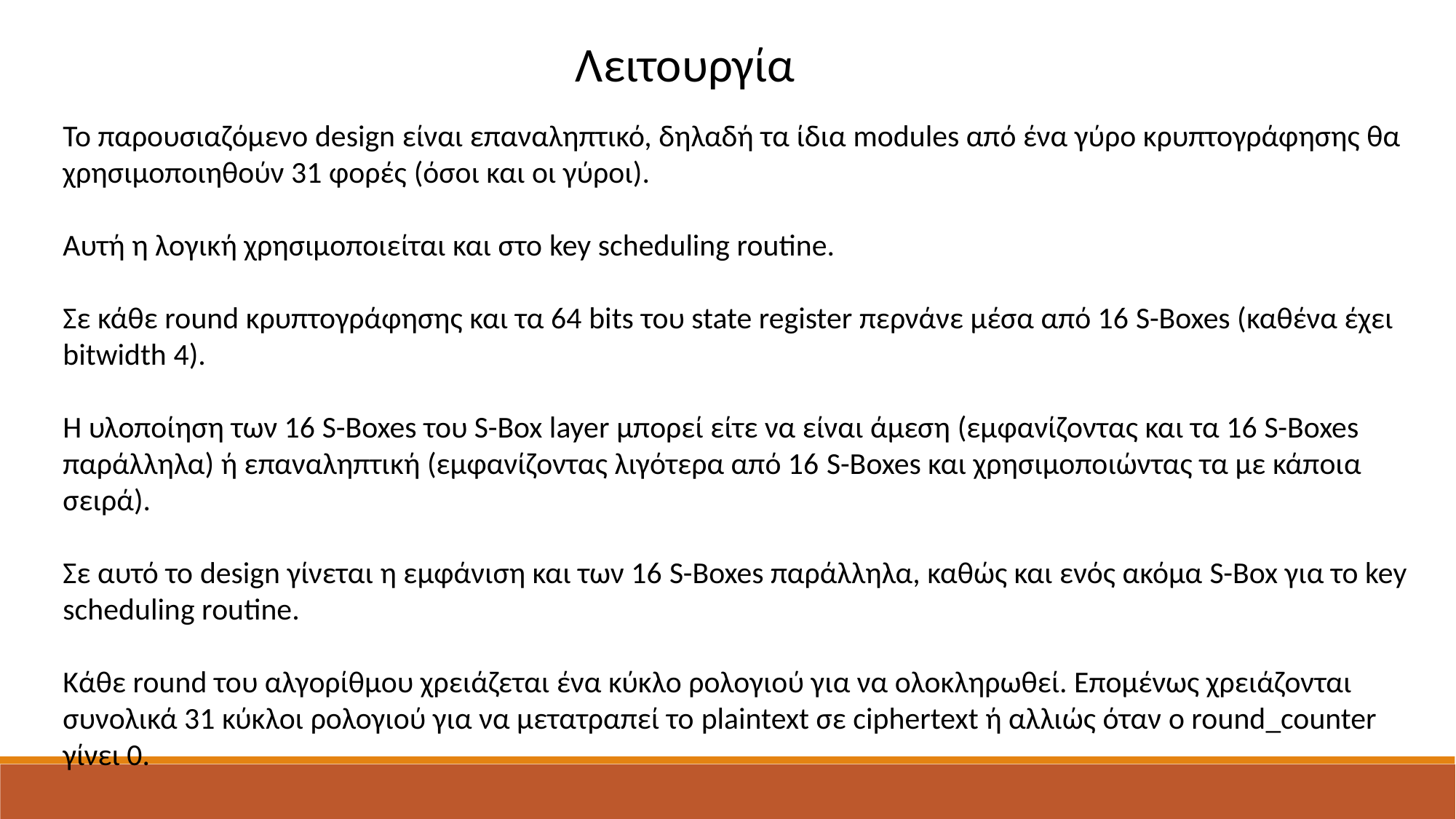

Λειτουργία
Το παρουσιαζόμενο design είναι επαναληπτικό, δηλαδή τα ίδια modules από ένα γύρο κρυπτογράφησης θα χρησιμοποιηθούν 31 φορές (όσοι και οι γύροι).

Αυτή η λογική χρησιμοποιείται και στο key scheduling routine.

Σε κάθε round κρυπτογράφησης και τα 64 bits του state register περνάνε μέσα από 16 S-Boxes (καθένα έχει bitwidth 4).

Η υλοποίηση των 16 S-Boxes του S-Box layer μπορεί είτε να είναι άμεση (εμφανίζοντας και τα 16 S-Boxes παράλληλα) ή επαναληπτική (εμφανίζοντας λιγότερα από 16 S-Boxes και χρησιμοποιώντας τα με κάποια σειρά).

Σε αυτό το design γίνεται η εμφάνιση και των 16 S-Boxes παράλληλα, καθώς και ενός ακόμα S-Box για το key scheduling routine.

Κάθε round του αλγορίθμου χρειάζεται ένα κύκλο ρολογιού για να ολοκληρωθεί. Επομένως χρειάζονται συνολικά 31 κύκλοι ρολογιού για να μετατραπεί το plaintext σε ciphertext ή αλλιώς όταν o round_counter γίνει 0.